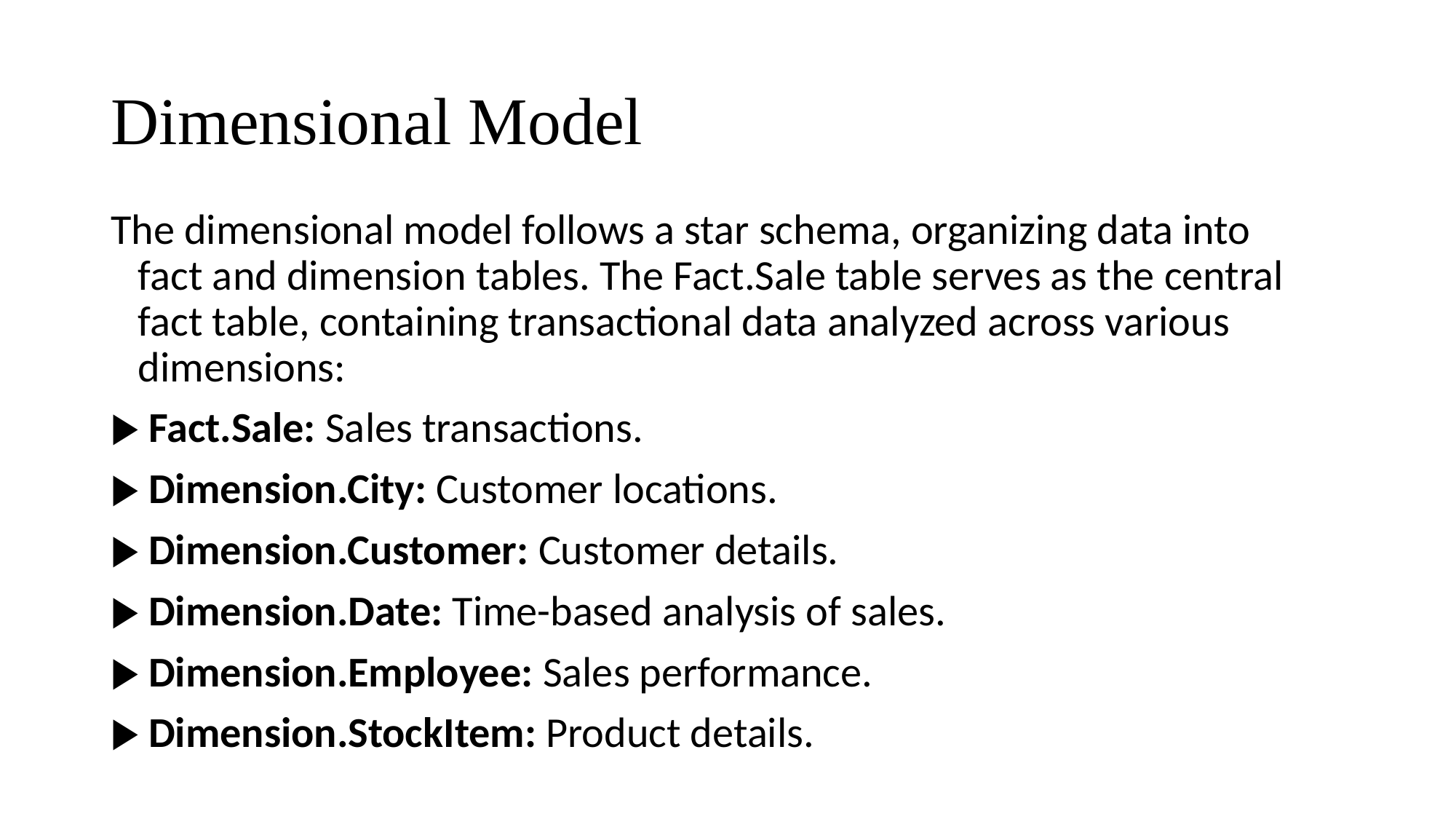

# Dimensional Model
The dimensional model follows a star schema, organizing data into fact and dimension tables. The Fact.Sale table serves as the central fact table, containing transactional data analyzed across various dimensions:
▶ Fact.Sale: Sales transactions.
▶ Dimension.City: Customer locations.
▶ Dimension.Customer: Customer details.
▶ Dimension.Date: Time-based analysis of sales.
▶ Dimension.Employee: Sales performance.
▶ Dimension.StockItem: Product details.